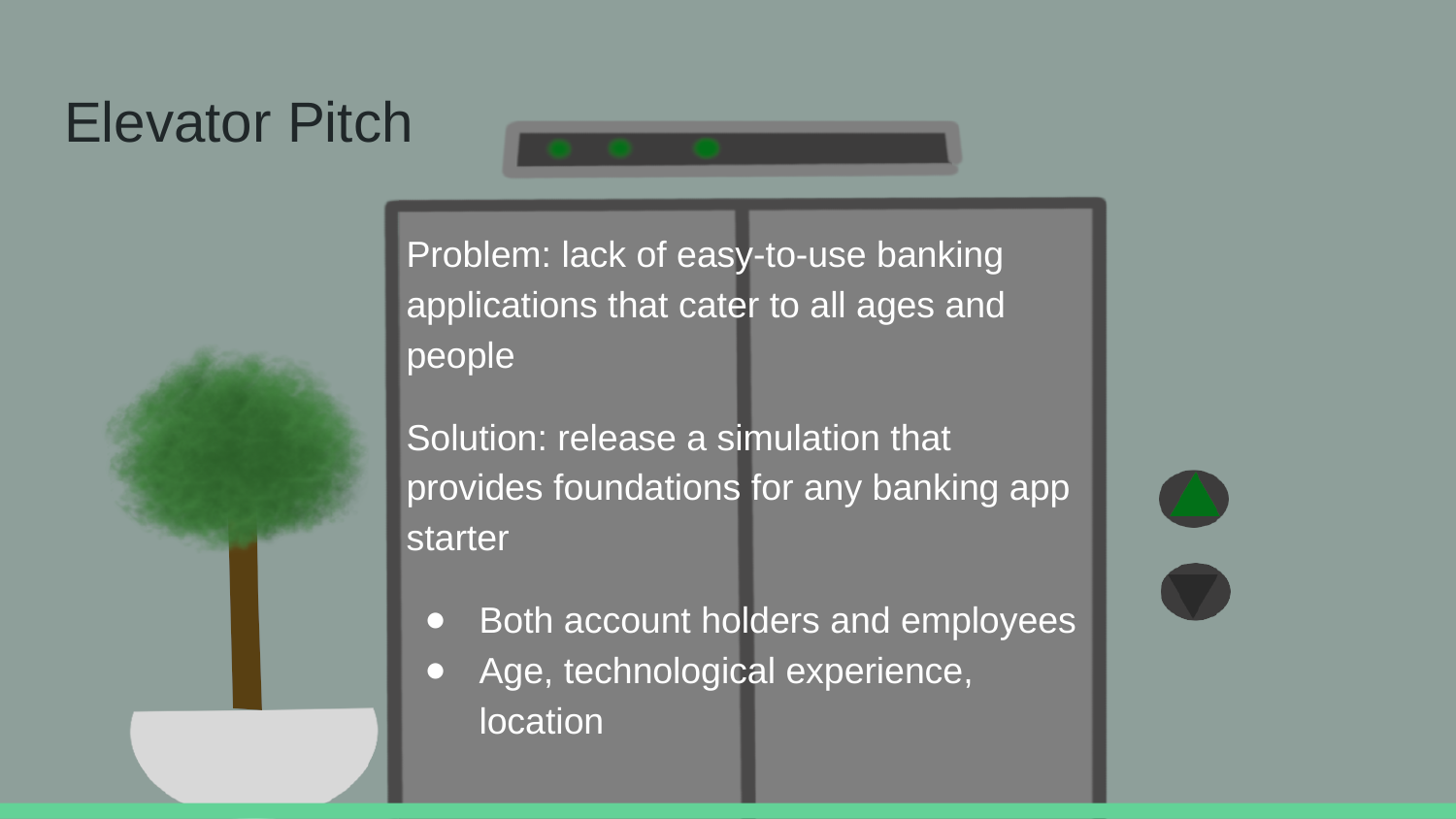

# Elevator Pitch
Problem: lack of easy-to-use banking applications that cater to all ages and people
Solution: release a simulation that provides foundations for any banking app starter
Both account holders and employees
Age, technological experience, location